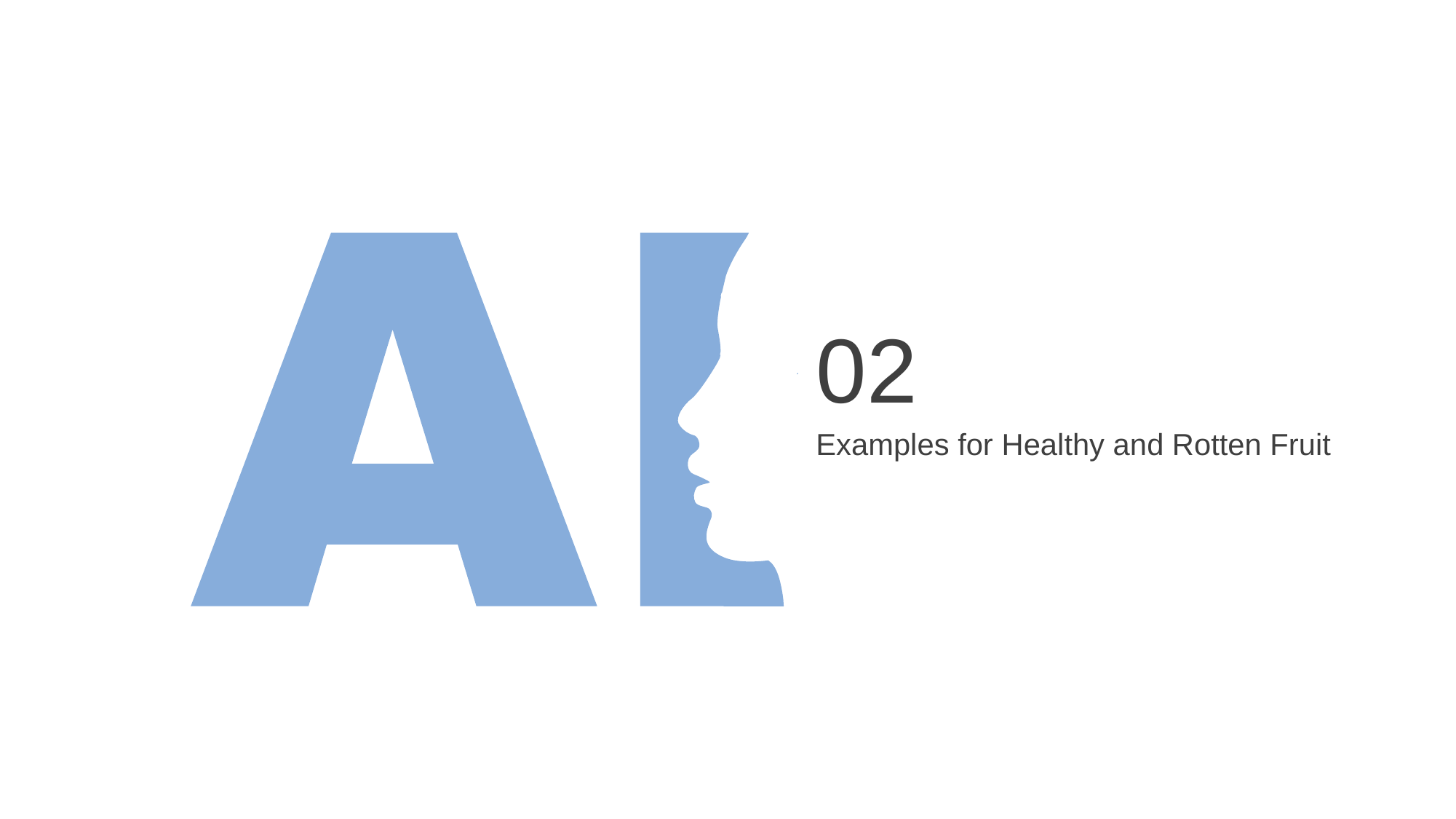

02
Examples for Healthy and Rotten Fruit